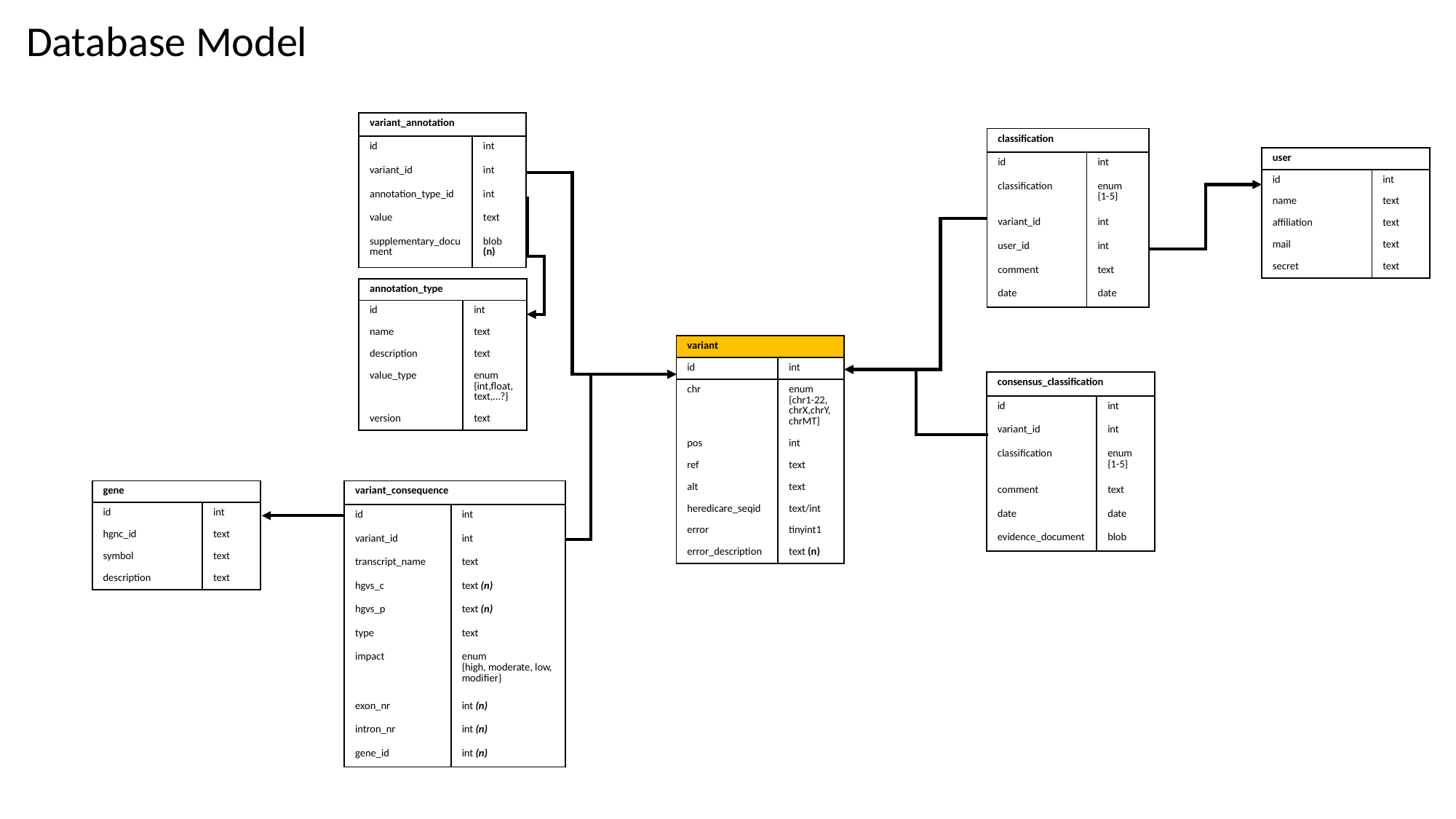

Database Model
| variant\_annotation |  |
| --- | --- |
| id | int |
| variant\_id | int |
| annotation\_type\_id | int |
| value | text |
| supplementary\_document | blob (n) |
| classification |  |
| --- | --- |
| id | int |
| classification | enum {1-5} |
| variant\_id | int |
| user\_id | int |
| comment | text |
| date | date |
| user |  |
| --- | --- |
| id | int |
| name | text |
| affiliation | text |
| mail | text |
| secret | text |
| annotation\_type |  |
| --- | --- |
| id | int |
| name | text |
| description | text |
| value\_type | enum {int,float, text,…?} |
| version | text |
| variant |  |
| --- | --- |
| id | int |
| chr | enum {chr1-22, chrX,chrY,chrMT} |
| pos | int |
| ref | text |
| alt | text |
| heredicare\_seqid | text/int |
| error | tinyint1 |
| error\_description | text (n) |
| consensus\_classification |  |
| --- | --- |
| id | int |
| variant\_id | int |
| classification | enum {1-5} |
| comment | text |
| date | date |
| evidence\_document | blob |
| gene |  |
| --- | --- |
| id | int |
| hgnc\_id | text |
| symbol | text |
| description | text |
| variant\_consequence |  |
| --- | --- |
| id | int |
| variant\_id | int |
| transcript\_name | text |
| hgvs\_c | text (n) |
| hgvs\_p | text (n) |
| type | text |
| impact | enum {high, moderate, low, modifier} |
| exon\_nr | int (n) |
| intron\_nr | int (n) |
| gene\_id | int (n) |